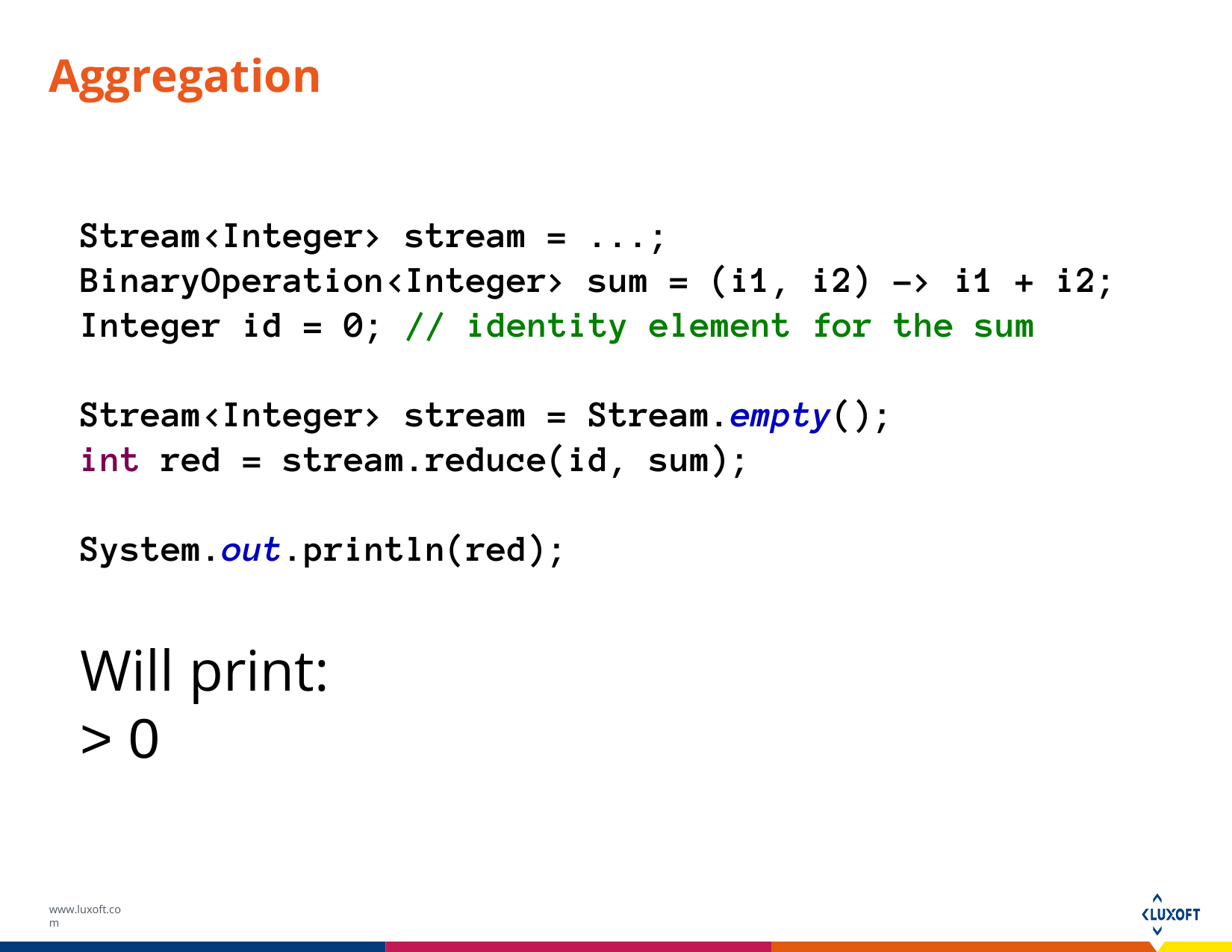

# Aggregation
Stream<Integer> stream = ...;
BinaryOperation<Integer> sum = (i1, i2) -> i1 + i2;
Integer id = 0; // identity element for the sum

Stream<Integer> stream = Stream.empty();
int red = stream.reduce(id, sum);

System.out.println(red);

Will print:
> 0